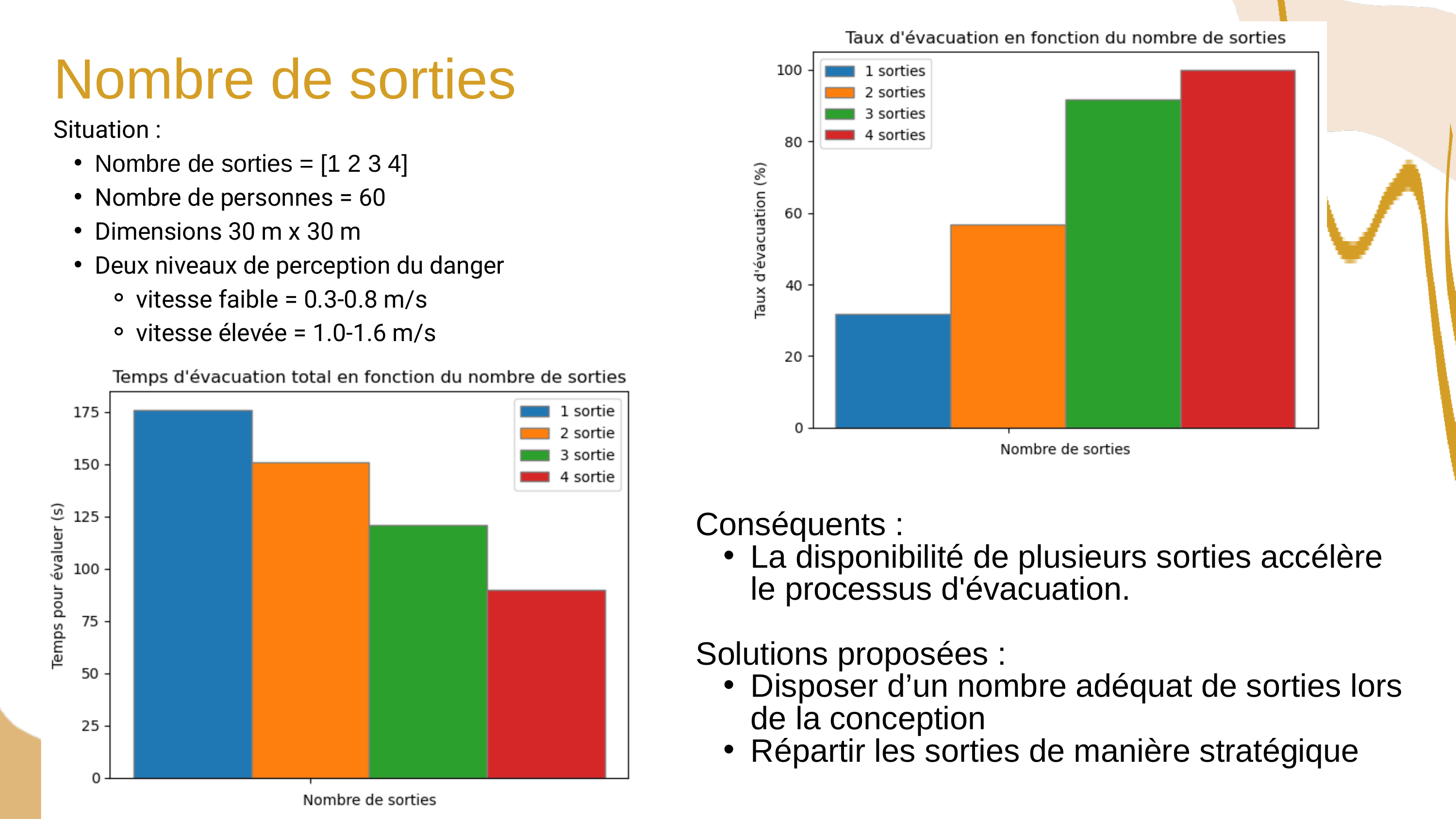

Nombre de sorties
Situation :
Nombre de sorties = [1 2 3 4]
Nombre de personnes = 60
Dimensions 30 m x 30 m
Deux niveaux de perception du danger
vitesse faible = 0.3-0.8 m/s
vitesse élevée = 1.0-1.6 m/s

Conséquents :
La disponibilité de plusieurs sorties accélère le processus d'évacuation.

Solutions proposées :
Disposer d’un nombre adéquat de sorties lors de la conception
Répartir les sorties de manière stratégique